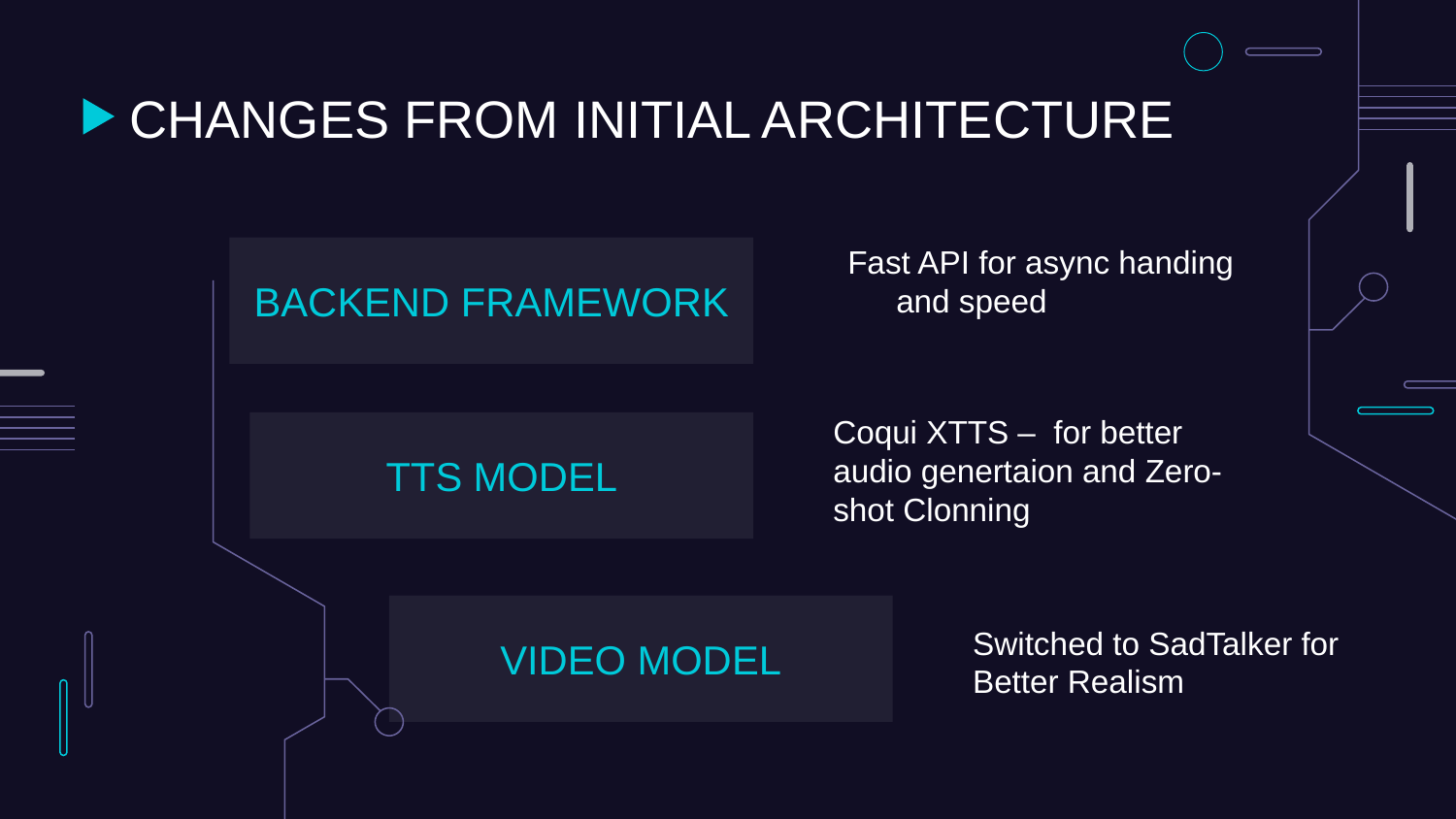

# CHANGES FROM INITIAL ARCHITECTURE
Fast API for async handing and speed

BACKEND FRAMEWORK

Coqui XTTS –  for better audio genertaion and Zero-shot Clonning
TTS MODEL
VIDEO MODEL
Switched to SadTalker for Better Realism